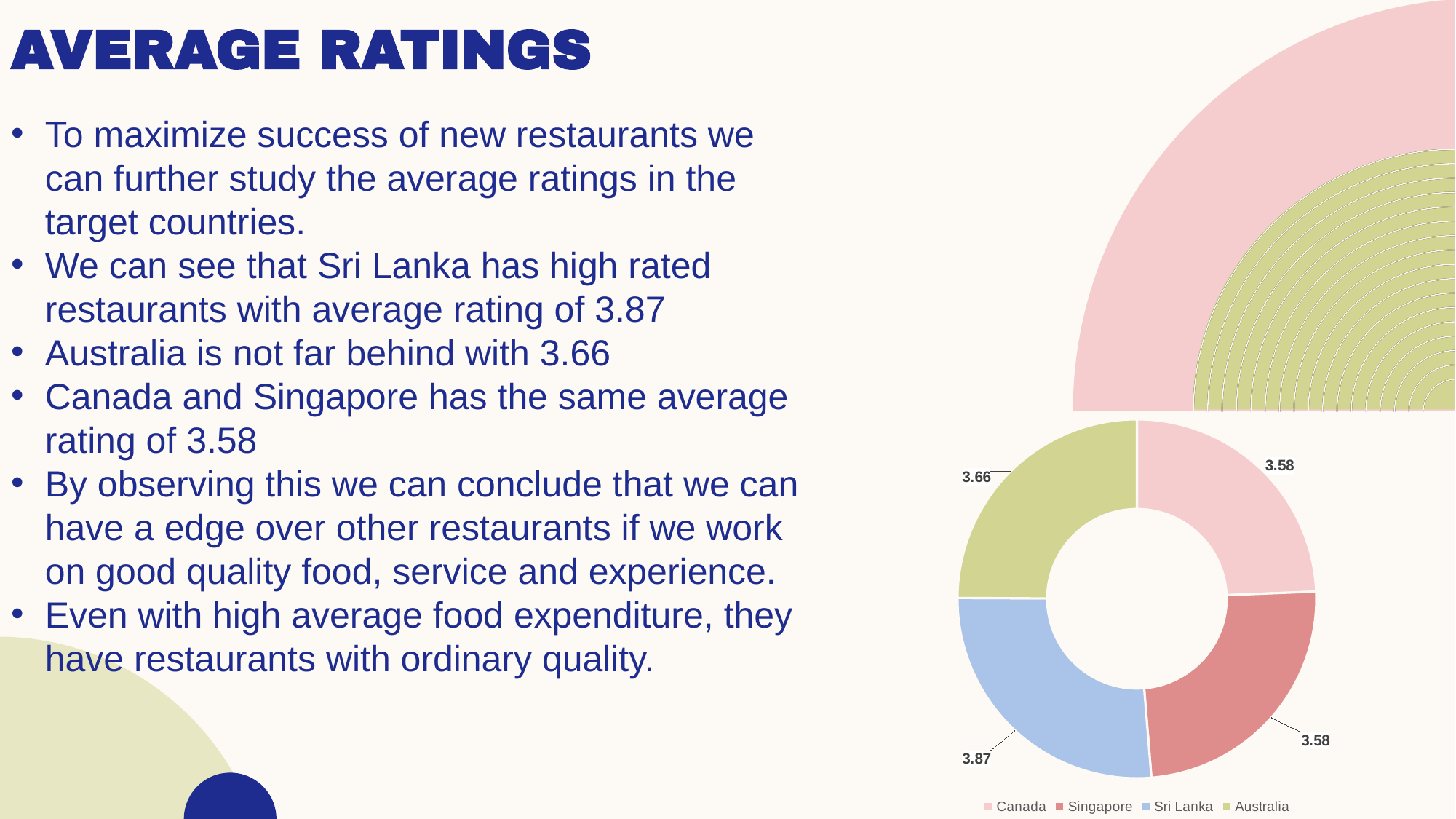

# Average ratings
To maximize success of new restaurants we can further study the average ratings in the target countries.
We can see that Sri Lanka has high rated restaurants with average rating of 3.87
Australia is not far behind with 3.66
Canada and Singapore has the same average rating of 3.58
By observing this we can conclude that we can have a edge over other restaurants if we work on good quality food, service and experience.
Even with high average food expenditure, they have restaurants with ordinary quality.

### Chart

| Category |  |
|---|---|
| Canada | 3.575 |
| Singapore | 3.575 |
| Sri Lanka | 3.87 |
| Australia | 3.6583333333333337 |